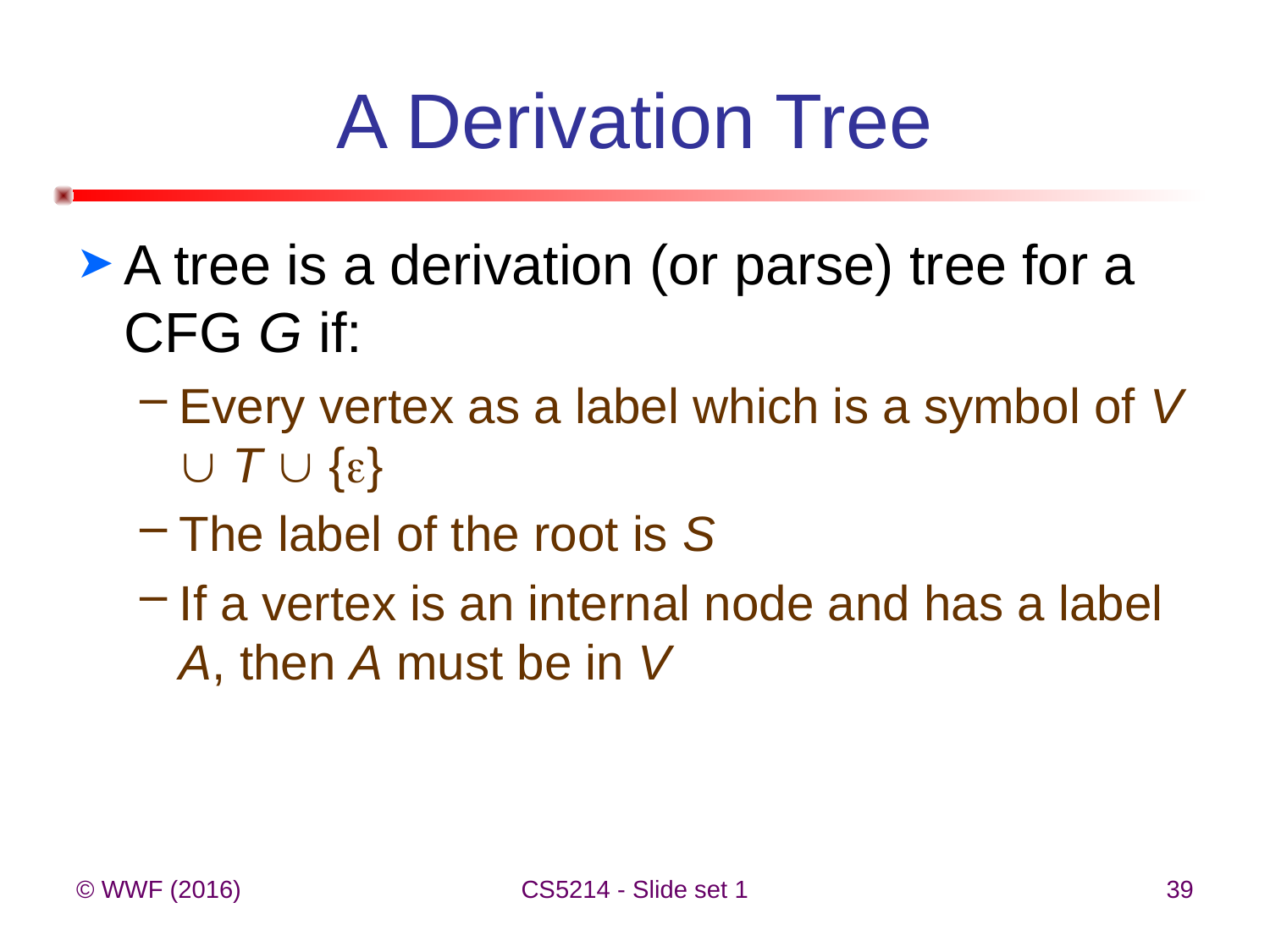

# A Derivation Tree
A tree is a derivation (or parse) tree for a CFG G if:
Every vertex as a label which is a symbol of V ∪ T ∪ {ε}
The label of the root is S
If a vertex is an internal node and has a label A, then A must be in V
© WWF (2016)
CS5214 - Slide set 1
39